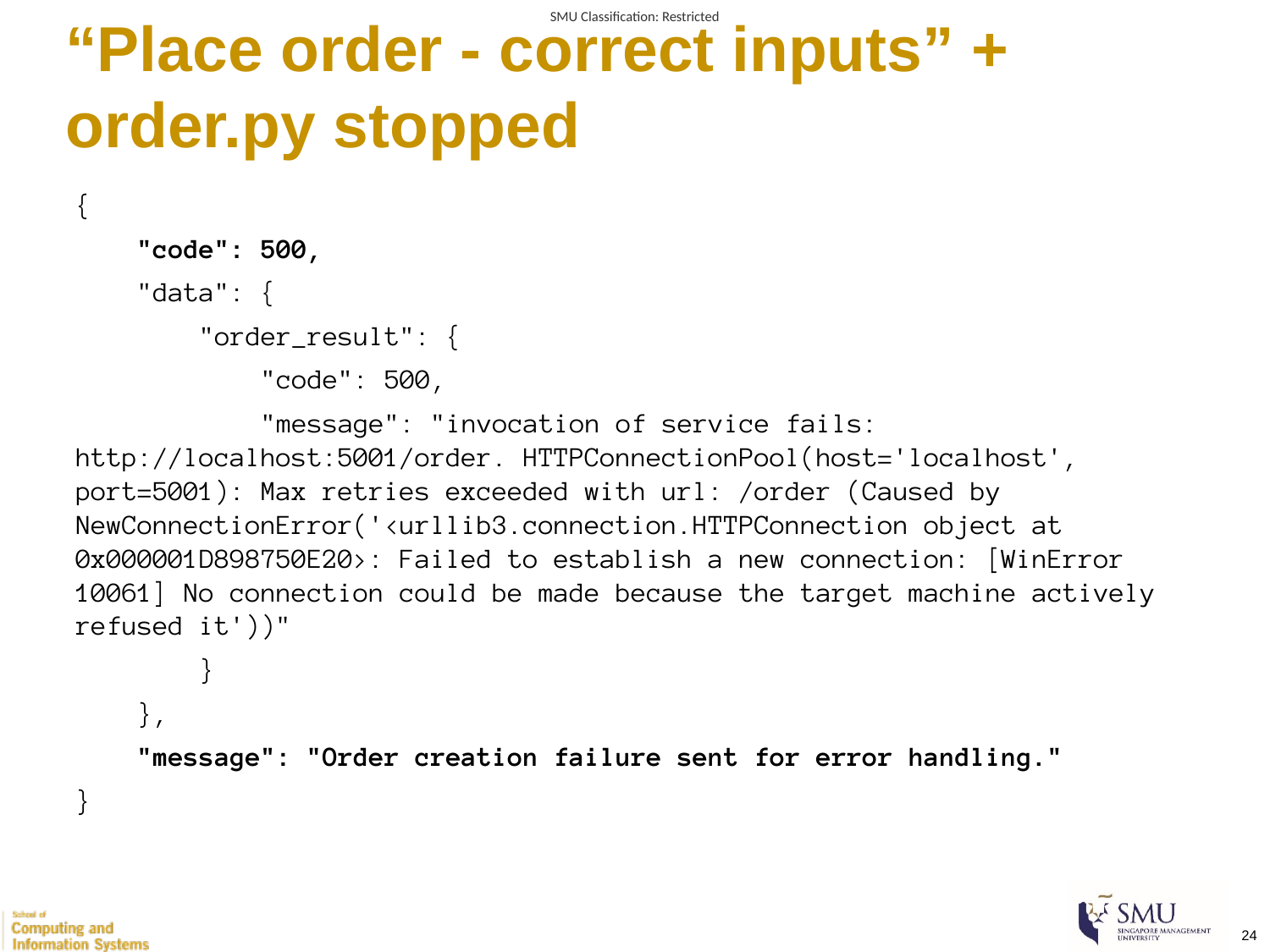

# “Place order - correct inputs” + order.py stopped
{
    "code": 500,
    "data": {
        "order_result": {
            "code": 500,
            "message": "invocation of service fails: http://localhost:5001/order. HTTPConnectionPool(host='localhost', port=5001): Max retries exceeded with url: /order (Caused by NewConnectionError('<urllib3.connection.HTTPConnection object at 0x000001D898750E20>: Failed to establish a new connection: [WinError 10061] No connection could be made because the target machine actively refused it'))"
        }
    },
    "message": "Order creation failure sent for error handling."
}

24